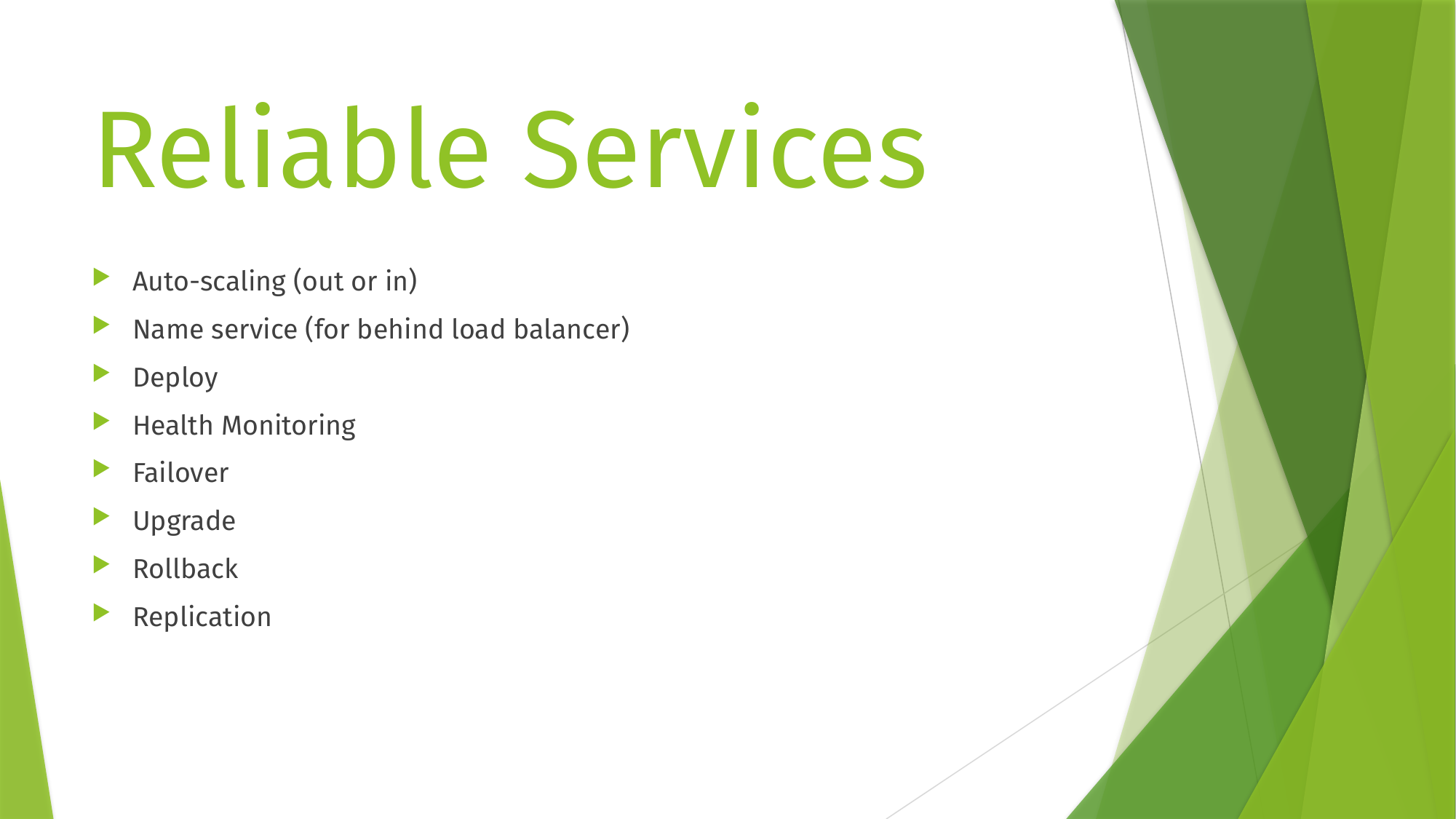

# Reliable Services
Auto-scaling (out or in)
Name service (for behind load balancer)
Deploy
Health Monitoring
Failover
Upgrade
Rollback
Replication